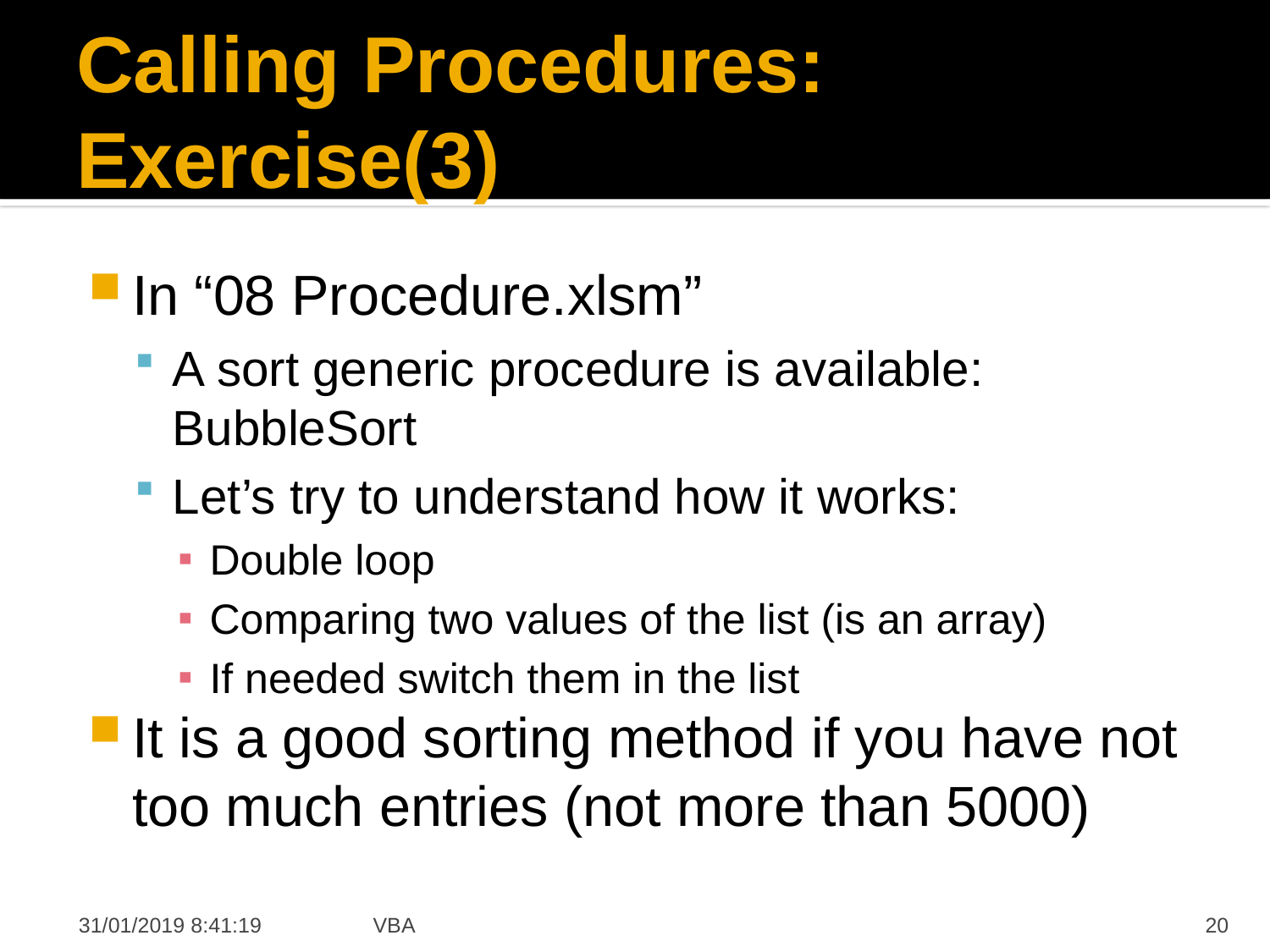

# Calling Procedures: Exercise(3)
In “08 Procedure.xlsm”
A sort generic procedure is available: BubbleSort
Let’s try to understand how it works:
Double loop
Comparing two values of the list (is an array)
If needed switch them in the list
It is a good sorting method if you have not too much entries (not more than 5000)
31/01/2019 8:41:19
VBA
20